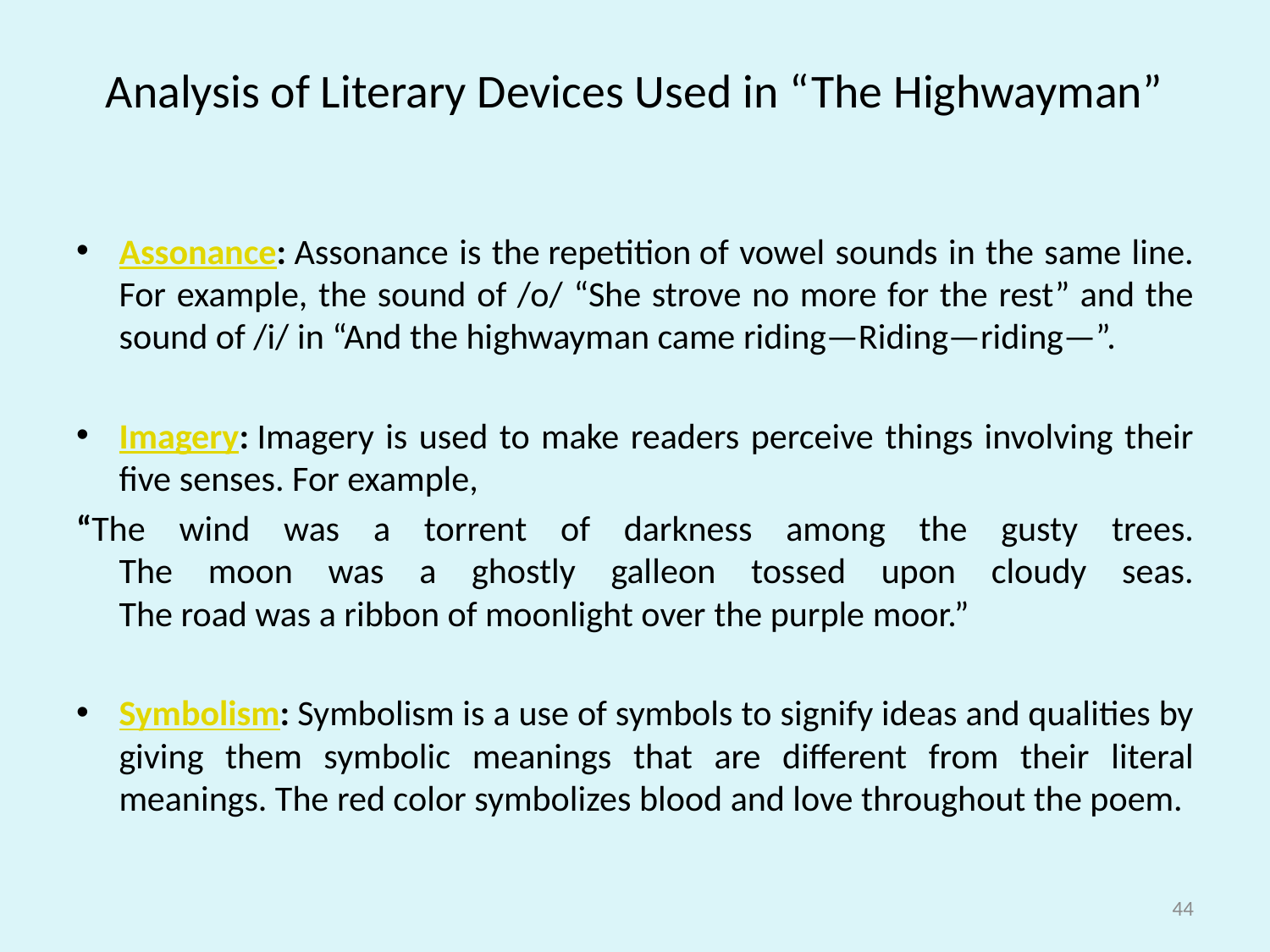

# Analysis of Literary Devices Used in “The Highwayman”
Assonance: Assonance is the repetition of vowel sounds in the same line. For example, the sound of /o/ “She strove no more for the rest” and the sound of /i/ in “And the highwayman came riding—Riding—riding—”.

Imagery: Imagery is used to make readers perceive things involving their five senses. For example,
“The wind was a torrent of darkness among the gusty trees.
The moon was a ghostly galleon tossed upon cloudy seas.
The road was a ribbon of moonlight over the purple moor.”

Symbolism: Symbolism is a use of symbols to signify ideas and qualities by giving them symbolic meanings that are different from their literal meanings. The red color symbolizes blood and love throughout the poem.

44